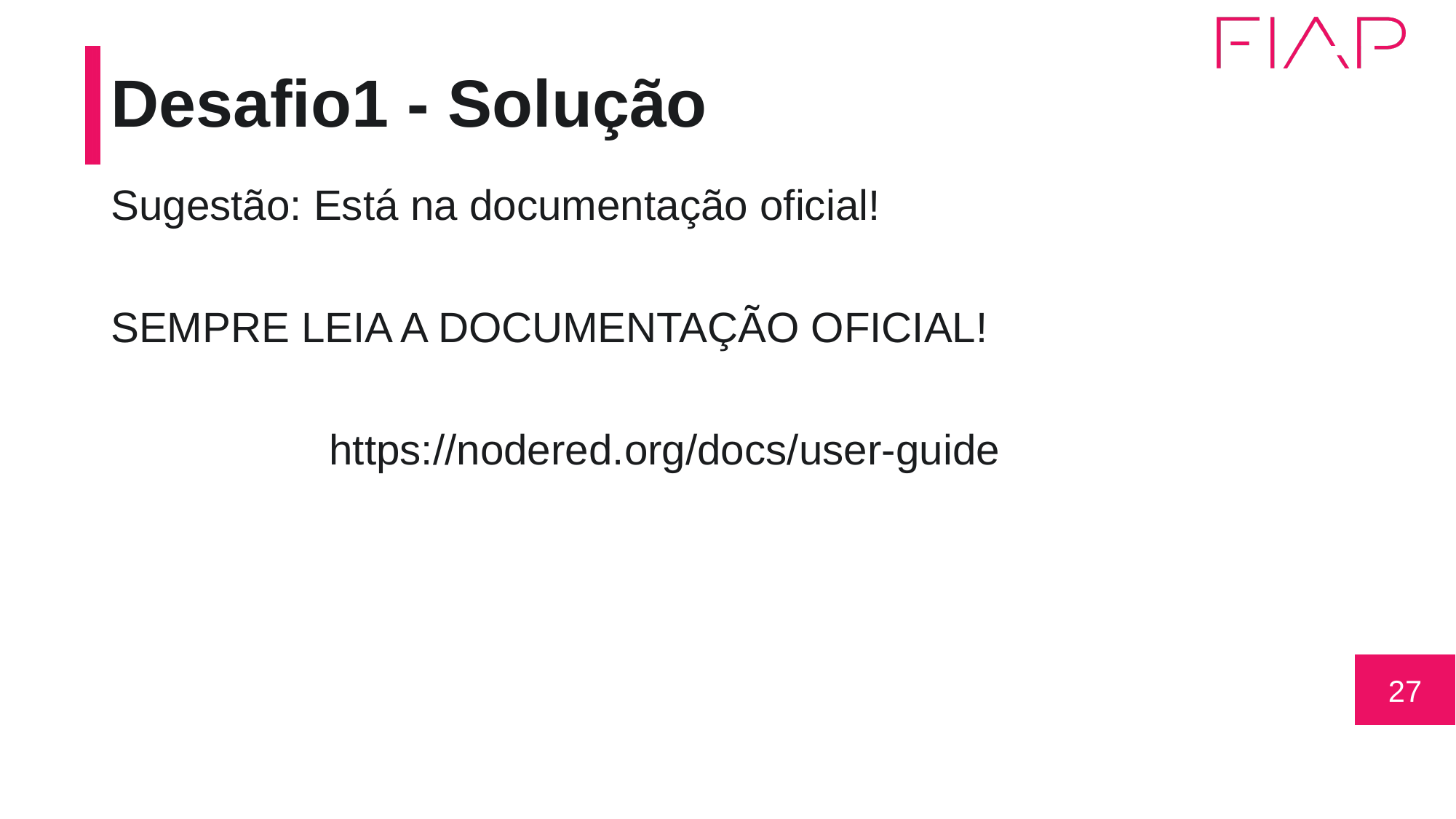

# Desafio1 - Solução
Sugestão: Está na documentação oficial!

SEMPRE LEIA A DOCUMENTAÇÃO OFICIAL!

		https://nodered.org/docs/user-guide
27